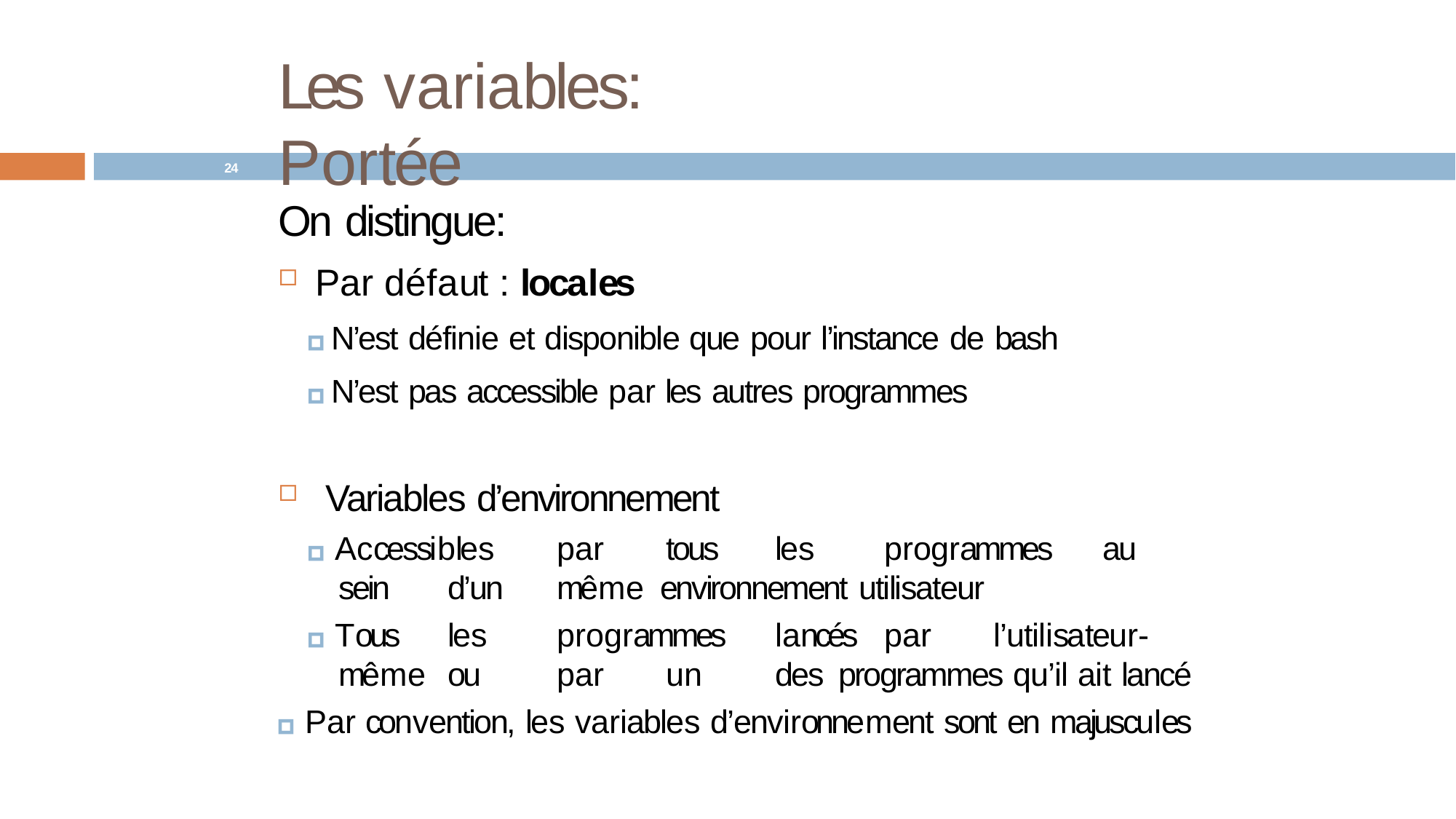

# Les variables: Portée
24
On distingue:
Par défaut : locales
🞑 N’est définie et disponible que pour l’instance de bash
🞑 N’est pas accessible par les autres programmes

Variables d’environnement
🞑  Accessibles	par	tous	les	programmes	au	sein	d’un	même  environnement utilisateur
🞑  Tous	les	programmes	lancés	par	l’utilisateur-même	ou	par	un	des  programmes qu’il ait lancé
🞑  Par convention, les variables d’environnement sont en majuscules